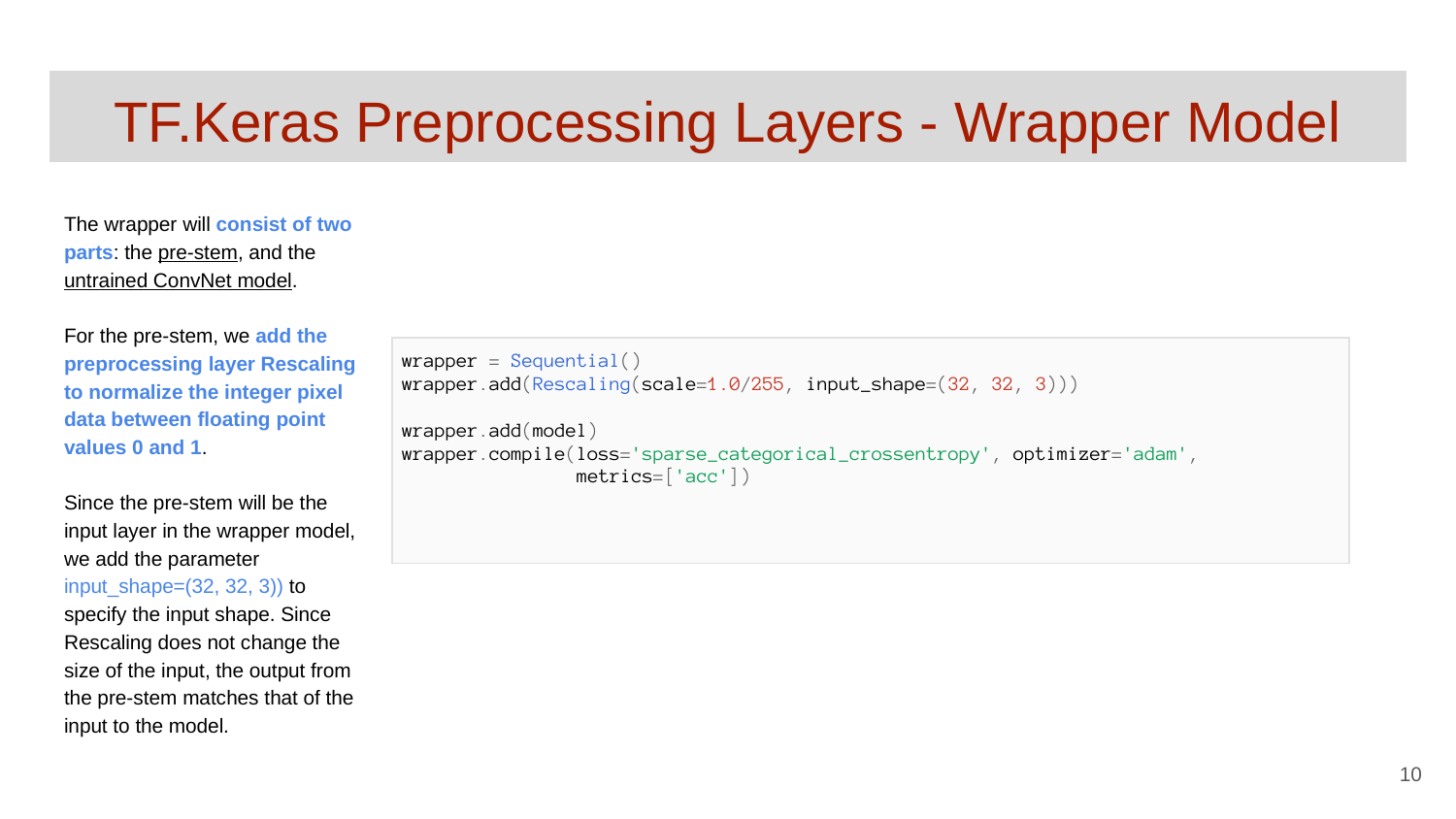

# TF.Keras Preprocessing Layers - Wrapper Model
The wrapper will consist of two parts: the pre-stem, and the untrained ConvNet model.

For the pre-stem, we add the preprocessing layer Rescaling to normalize the integer pixel data between floating point values 0 and 1.

Since the pre-stem will be the input layer in the wrapper model, we add the parameter input_shape=(32, 32, 3)) to specify the input shape. Since Rescaling does not change the size of the input, the output from the pre-stem matches that of the input to the model.

| wrapper = Sequential() wrapper.add(Rescaling(scale=1.0/255, input\_shape=(32, 32, 3))) wrapper.add(model) wrapper.compile(loss='sparse\_categorical\_crossentropy', optimizer='adam', metrics=['acc']) |
| --- |
10